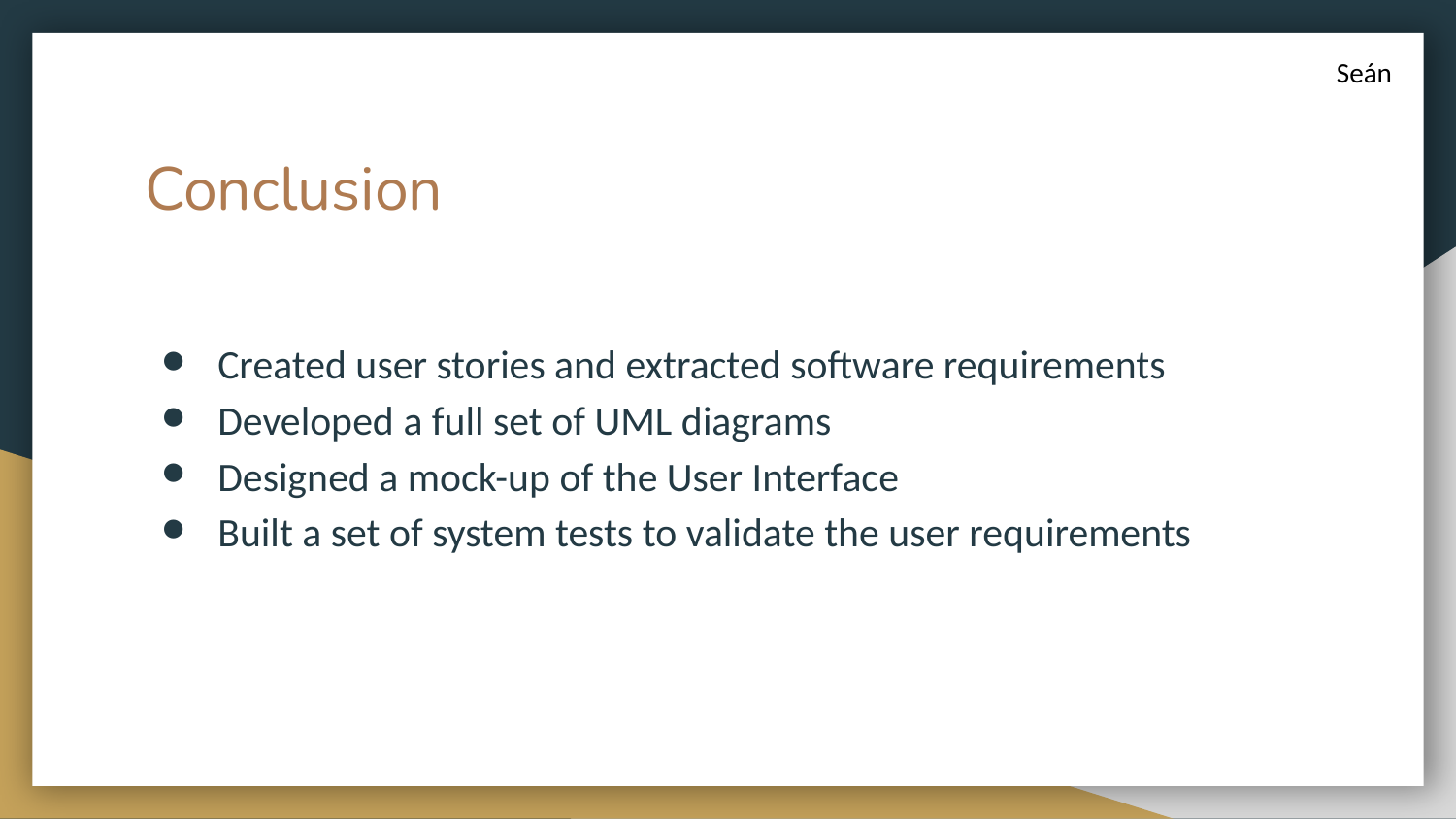

Seán
# Conclusion
Created user stories and extracted software requirements
Developed a full set of UML diagrams
Designed a mock-up of the User Interface
Built a set of system tests to validate the user requirements